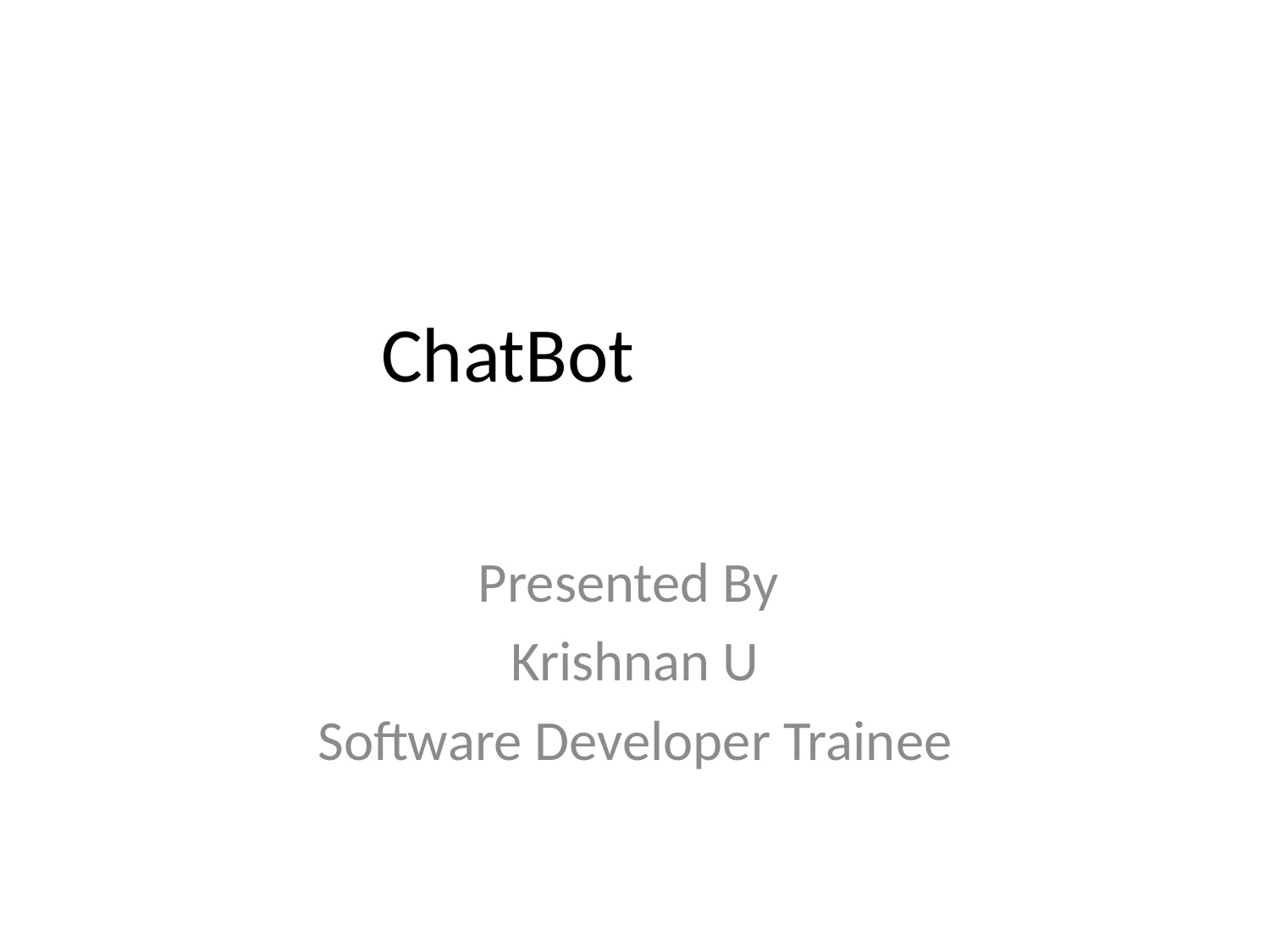

# ChatBot
Presented By
Krishnan U
Software Developer Trainee